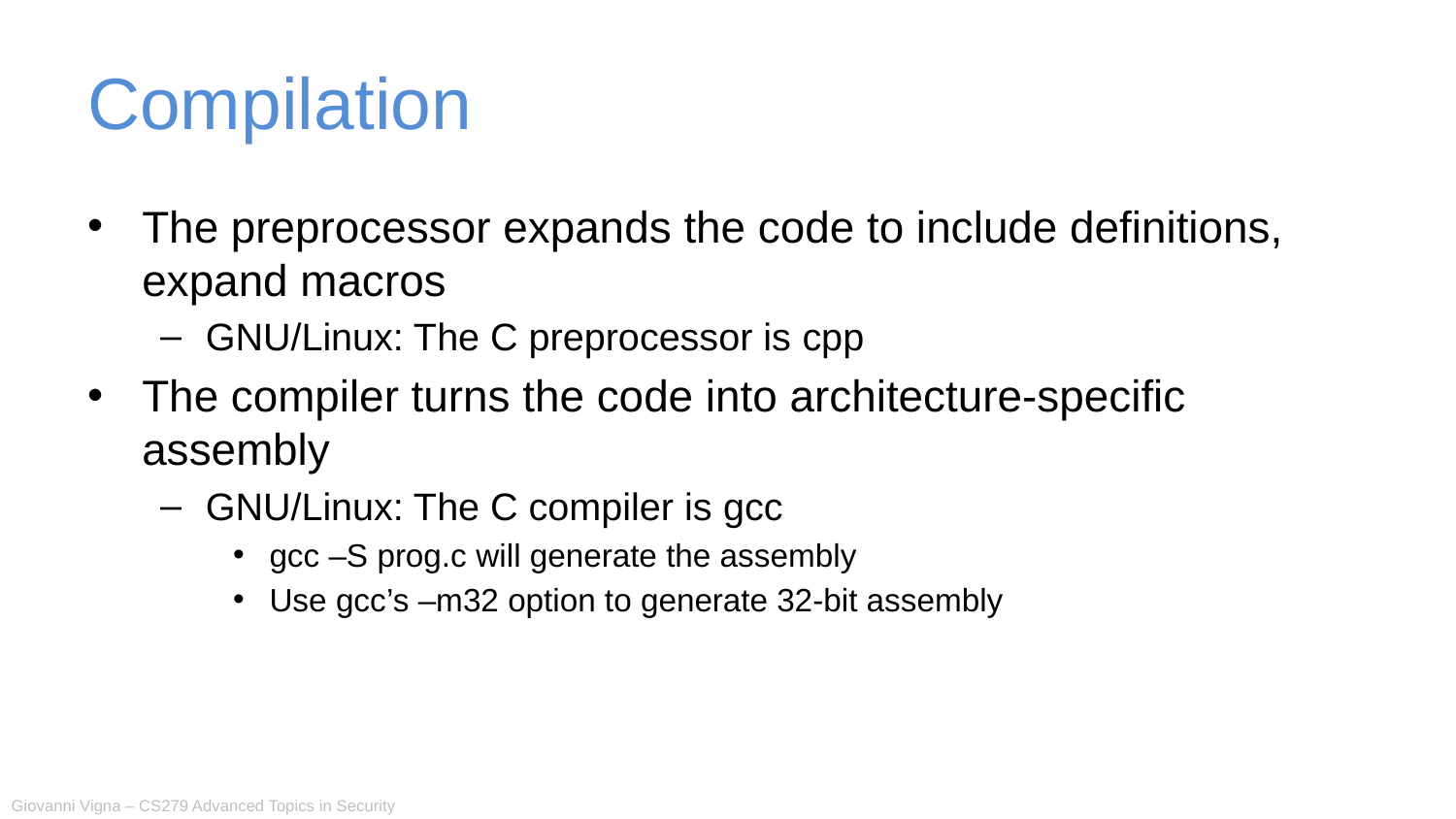

# Compilation
The preprocessor expands the code to include definitions, expand macros
GNU/Linux: The C preprocessor is cpp
The compiler turns the code into architecture-specific assembly
GNU/Linux: The C compiler is gcc
gcc –S prog.c will generate the assembly
Use gcc’s –m32 option to generate 32-bit assembly